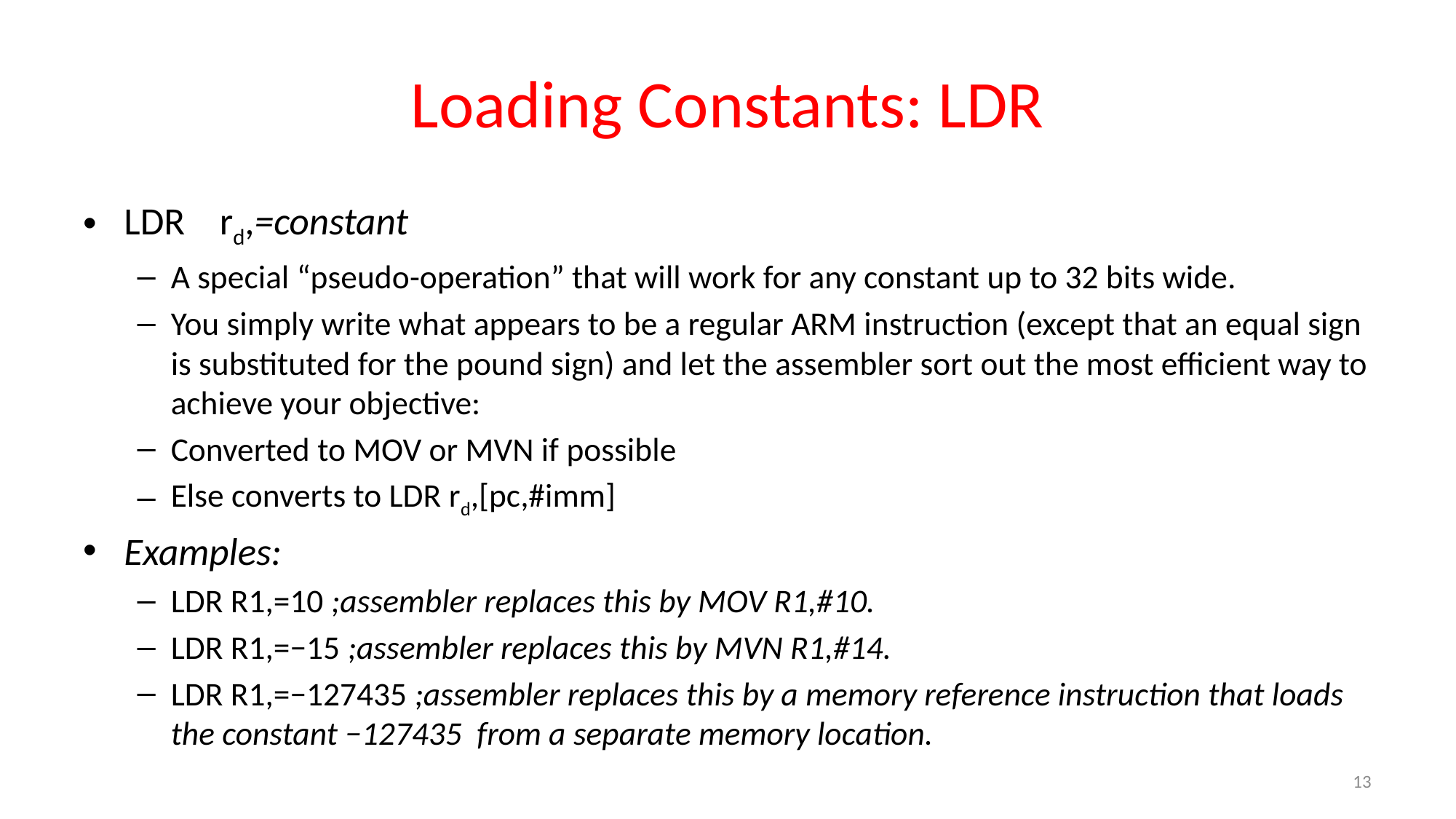

# Loading Constants: LDR
LDR    rd,=constant
A special “pseudo-operation” that will work for any constant up to 32 bits wide.
You simply write what appears to be a regular ARM instruction (except that an equal sign is substituted for the pound sign) and let the assembler sort out the most efficient way to achieve your objective:
Converted to MOV or MVN if possible
Else converts to LDR rd,[pc,#imm]
Examples:
LDR R1,=10 ;assembler replaces this by MOV R1,#10.
LDR R1,=−15 ;assembler replaces this by MVN R1,#14.
LDR R1,=−127435 ;assembler replaces this by a memory reference instruction that loads the constant −127435  from a separate memory location.

13